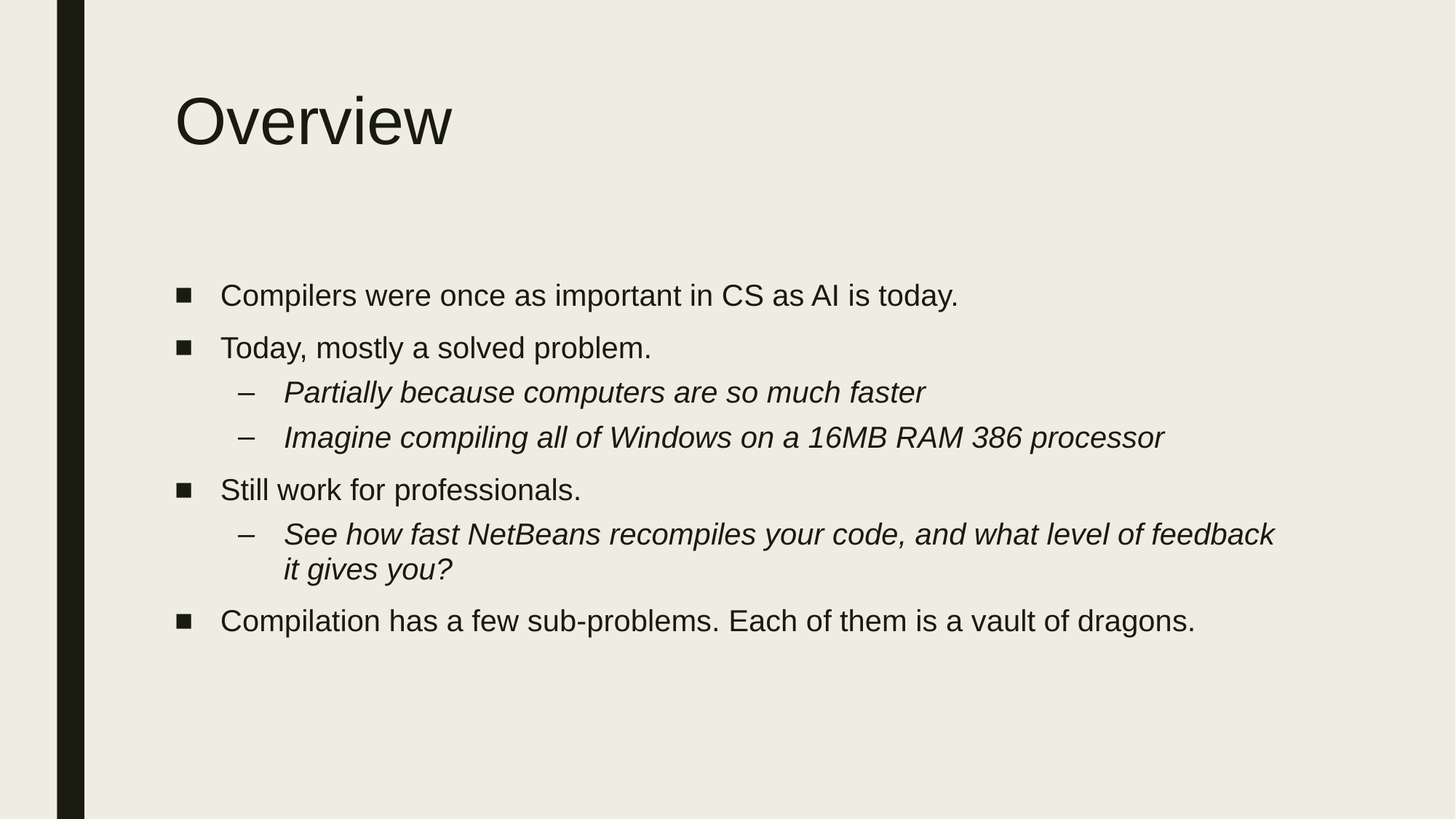

# Overview
Compilers were once as important in CS as AI is today.
Today, mostly a solved problem.
Partially because computers are so much faster
Imagine compiling all of Windows on a 16MB RAM 386 processor
Still work for professionals.
See how fast NetBeans recompiles your code, and what level of feedback it gives you?
Compilation has a few sub-problems. Each of them is a vault of dragons.